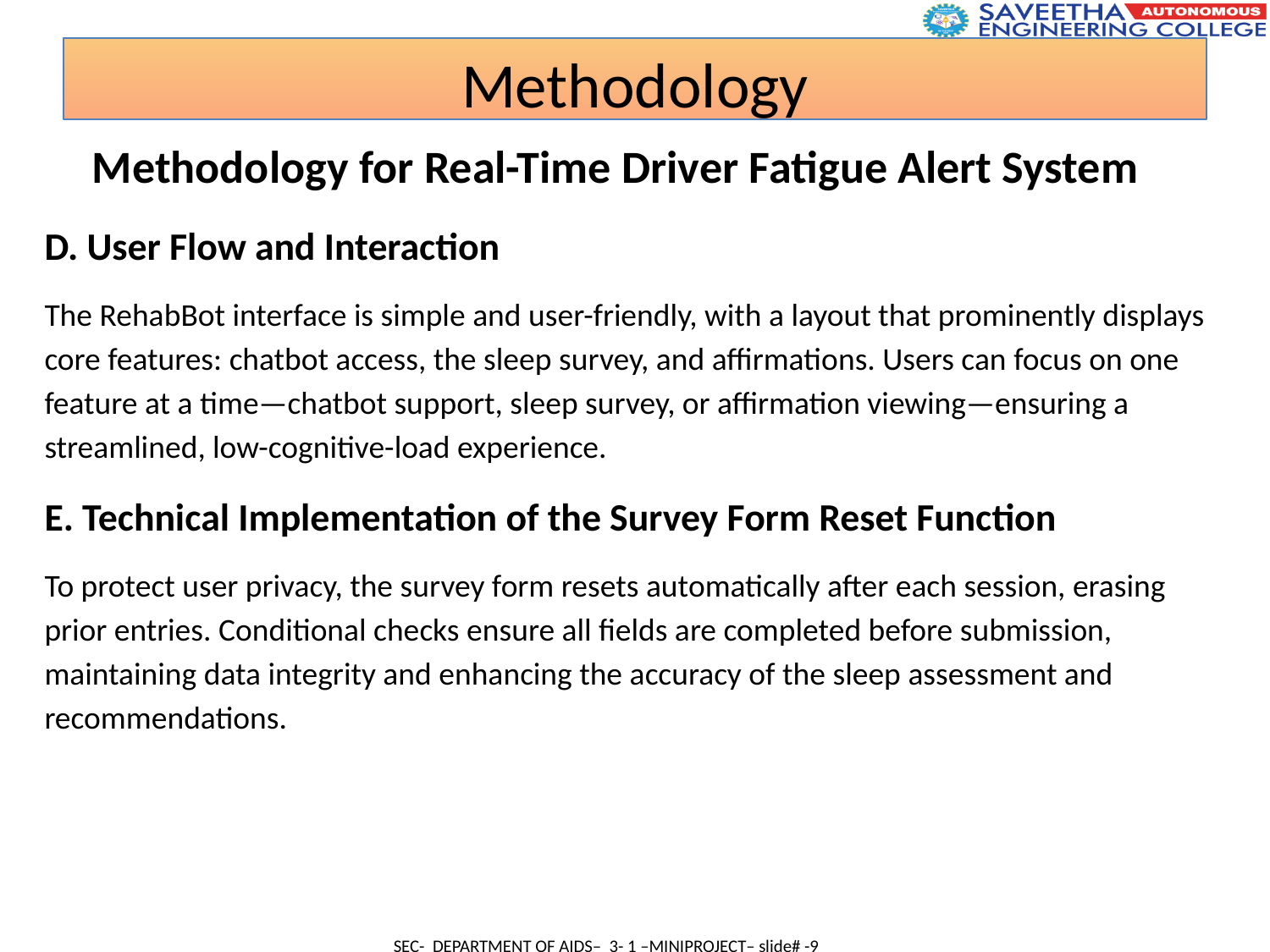

Methodology
Methodology for Real-Time Driver Fatigue Alert System
D. User Flow and Interaction
The RehabBot interface is simple and user-friendly, with a layout that prominently displays core features: chatbot access, the sleep survey, and affirmations. Users can focus on one feature at a time—chatbot support, sleep survey, or affirmation viewing—ensuring a streamlined, low-cognitive-load experience.
E. Technical Implementation of the Survey Form Reset Function
To protect user privacy, the survey form resets automatically after each session, erasing prior entries. Conditional checks ensure all fields are completed before submission, maintaining data integrity and enhancing the accuracy of the sleep assessment and recommendations.